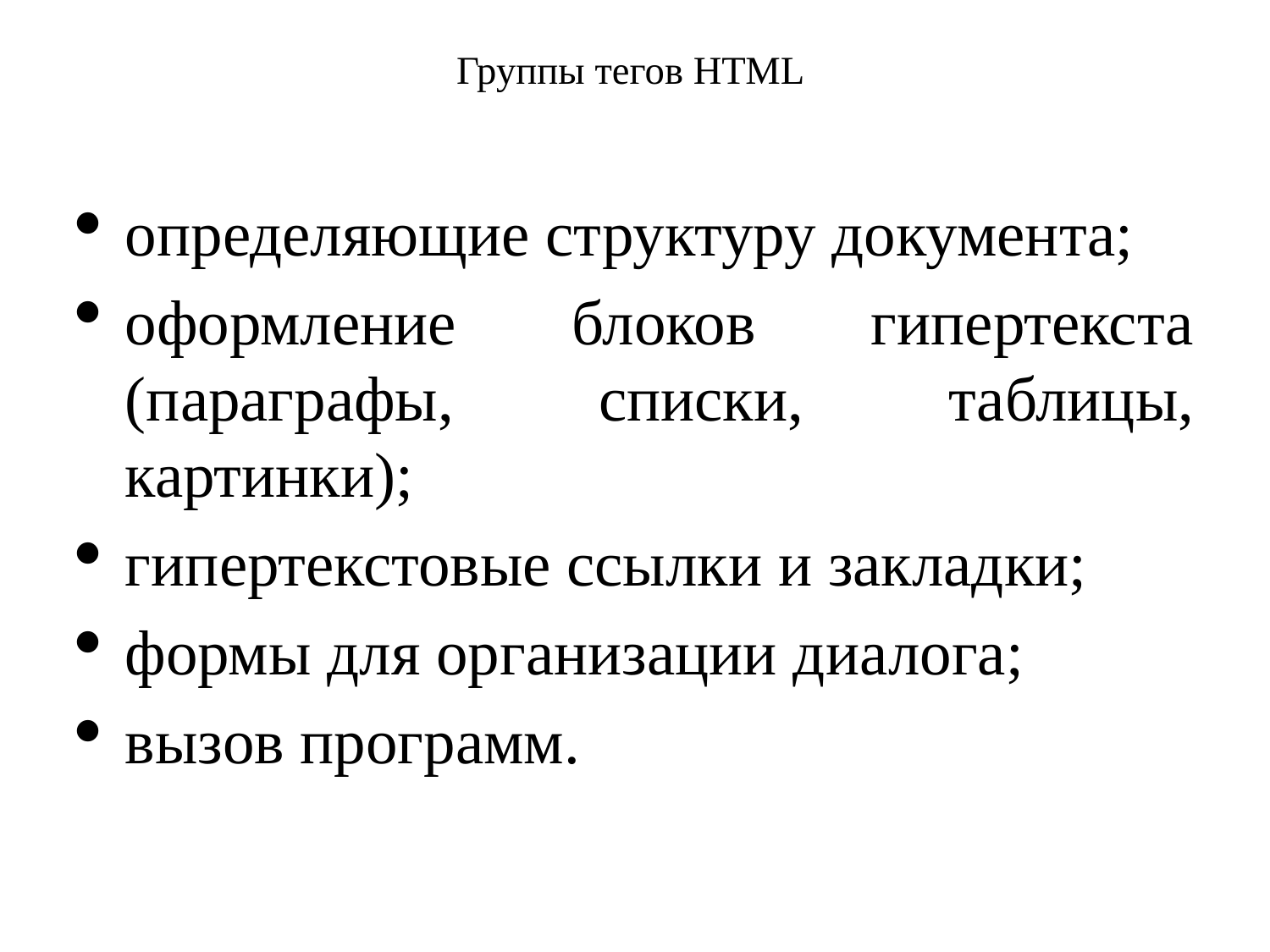

# Группы тегов НТМL
определяющие структуру документа;
оформление блоков гипертекста (параграфы, списки, таблицы, картинки);
гипертекстовые ссылки и закладки;
формы для организации диалога;
вызов программ.